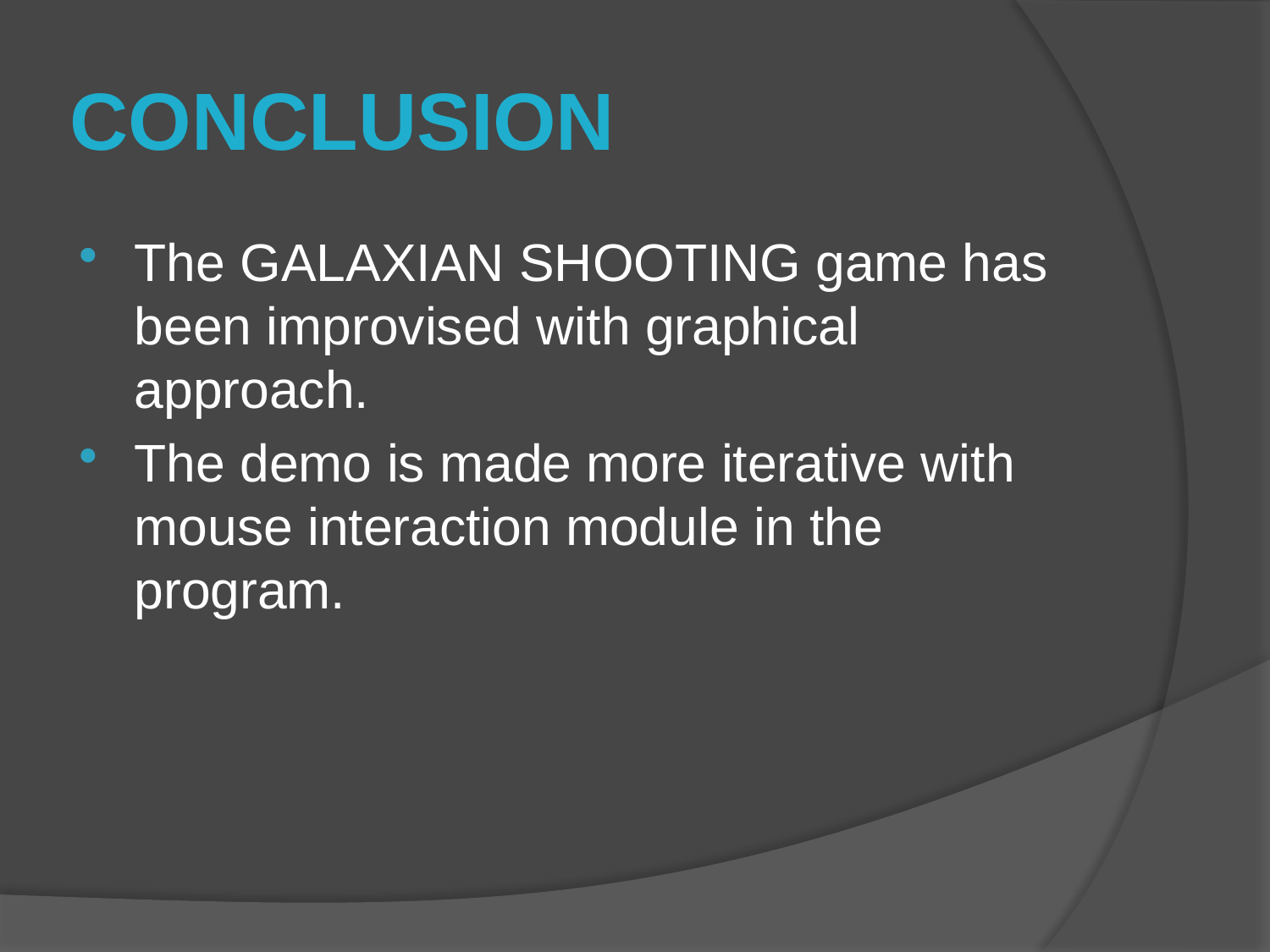

# CONCLUSION
The GALAXIAN SHOOTING game has been improvised with graphical approach.
The demo is made more iterative with mouse interaction module in the program.